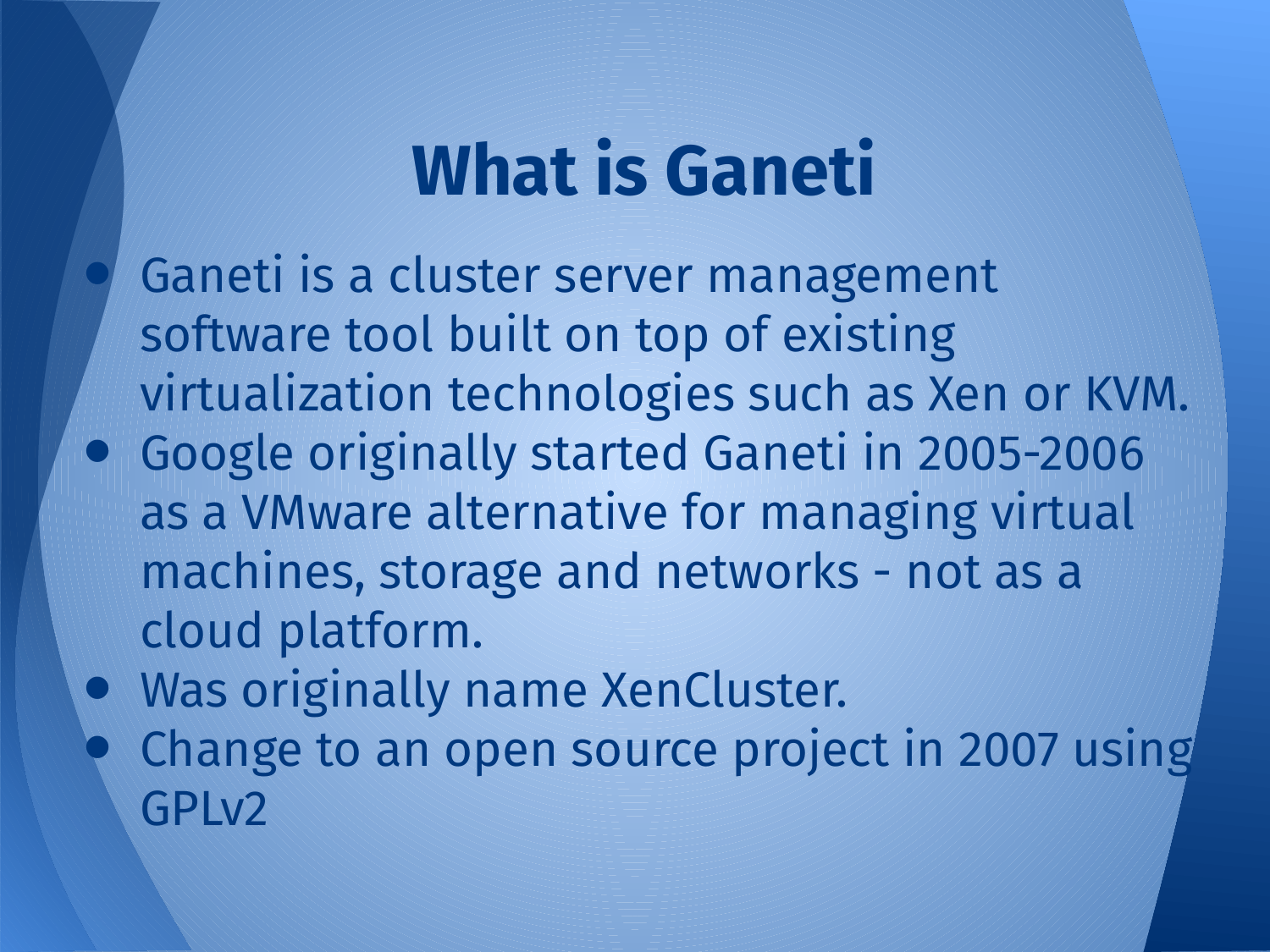

# What is Ganeti
Ganeti is a cluster server management software tool built on top of existing virtualization technologies such as Xen or KVM.
Google originally started Ganeti in 2005-2006 as a VMware alternative for managing virtual machines, storage and networks - not as a cloud platform.
Was originally name XenCluster.
Change to an open source project in 2007 using GPLv2